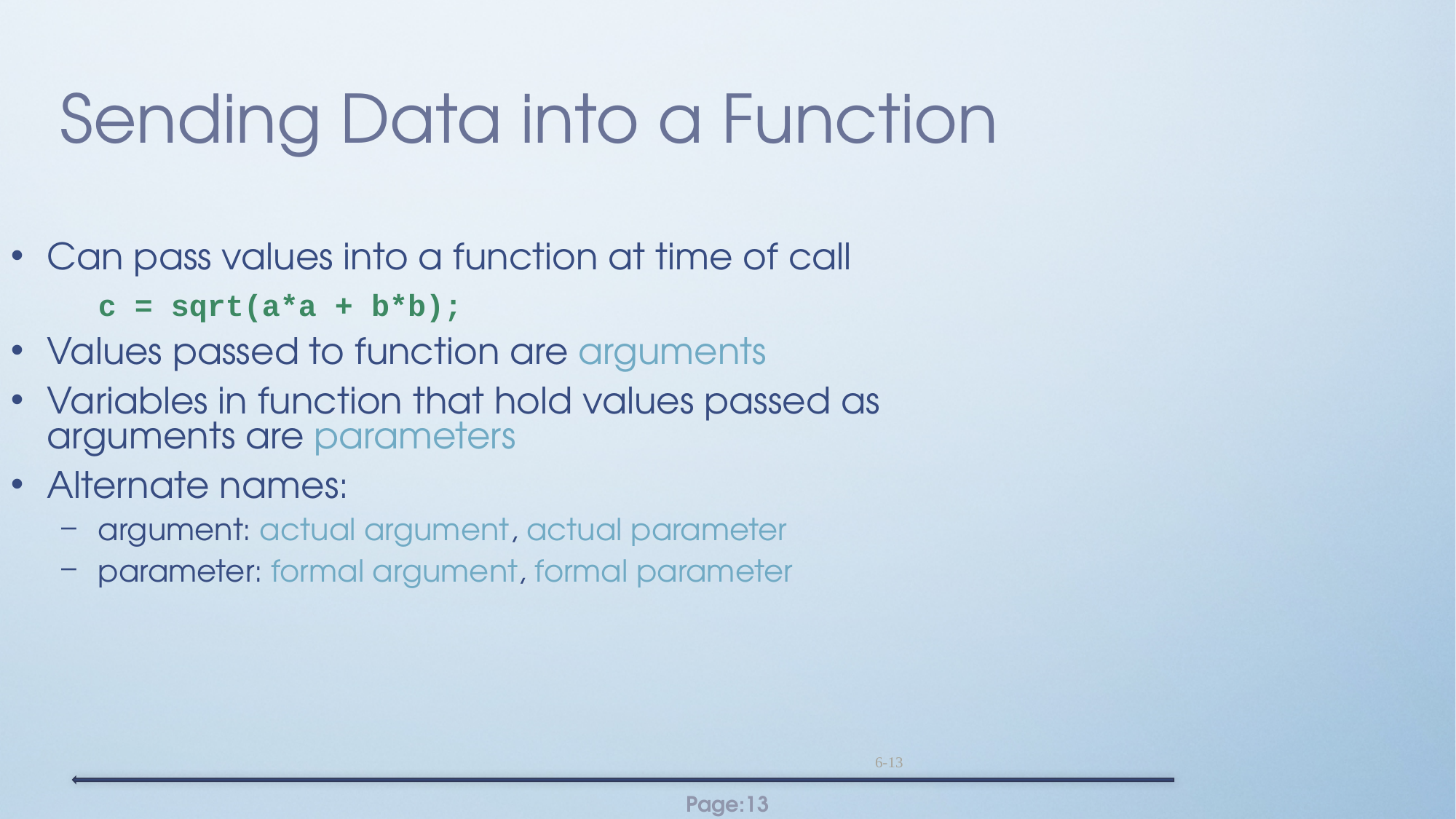

Sending Data into a Function
Can pass values into a function at time of call
	c = sqrt(a*a + b*b);
Values passed to function are arguments
Variables in function that hold values passed as arguments are parameters
Alternate names:
argument: actual argument, actual parameter
parameter: formal argument, formal parameter
6-13